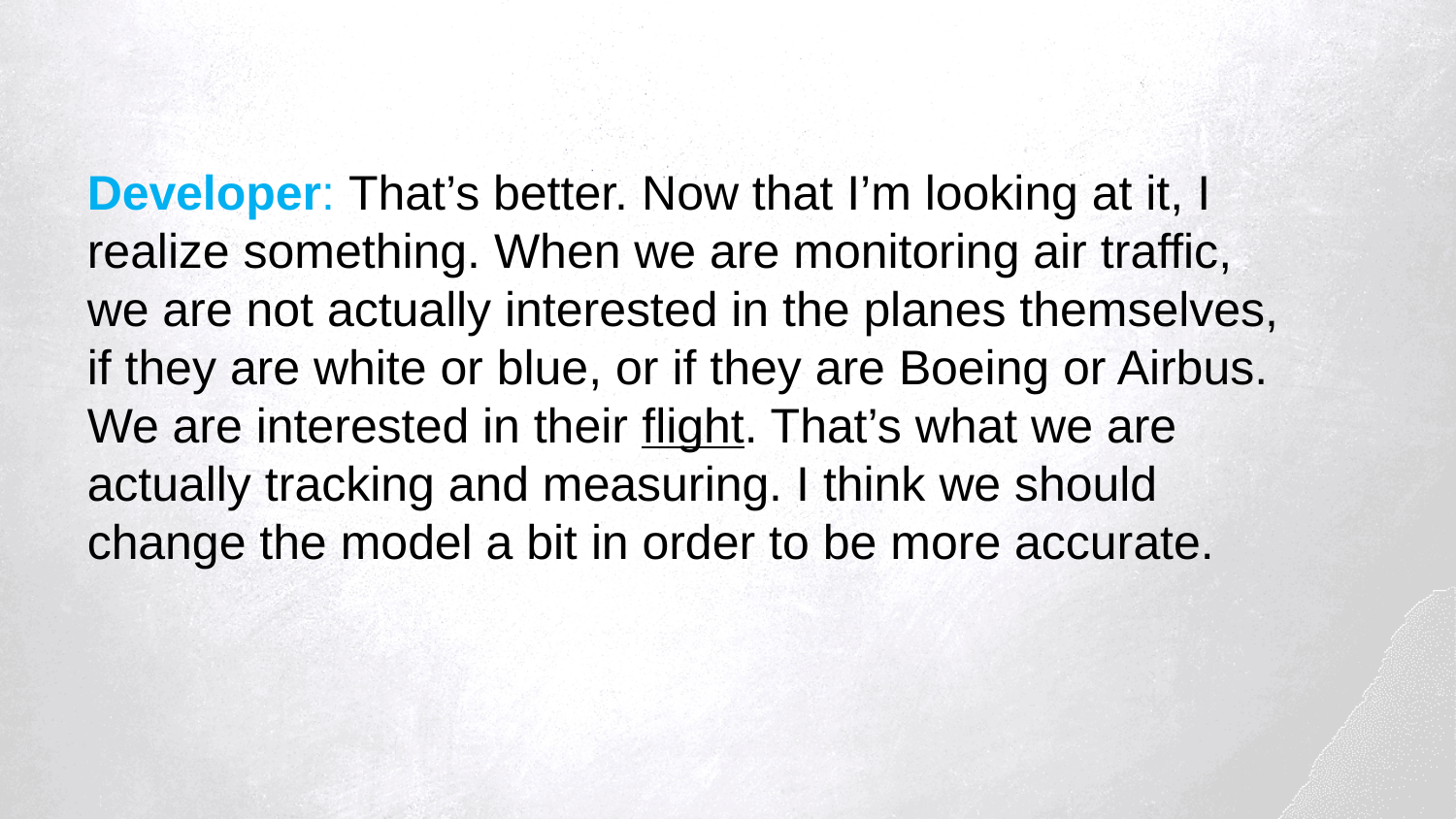

Developer: That’s better. Now that I’m looking at it, I realize something. When we are monitoring air traffic, we are not actually interested in the planes themselves, if they are white or blue, or if they are Boeing or Airbus. We are interested in their flight. That’s what we are actually tracking and measuring. I think we should change the model a bit in order to be more accurate.